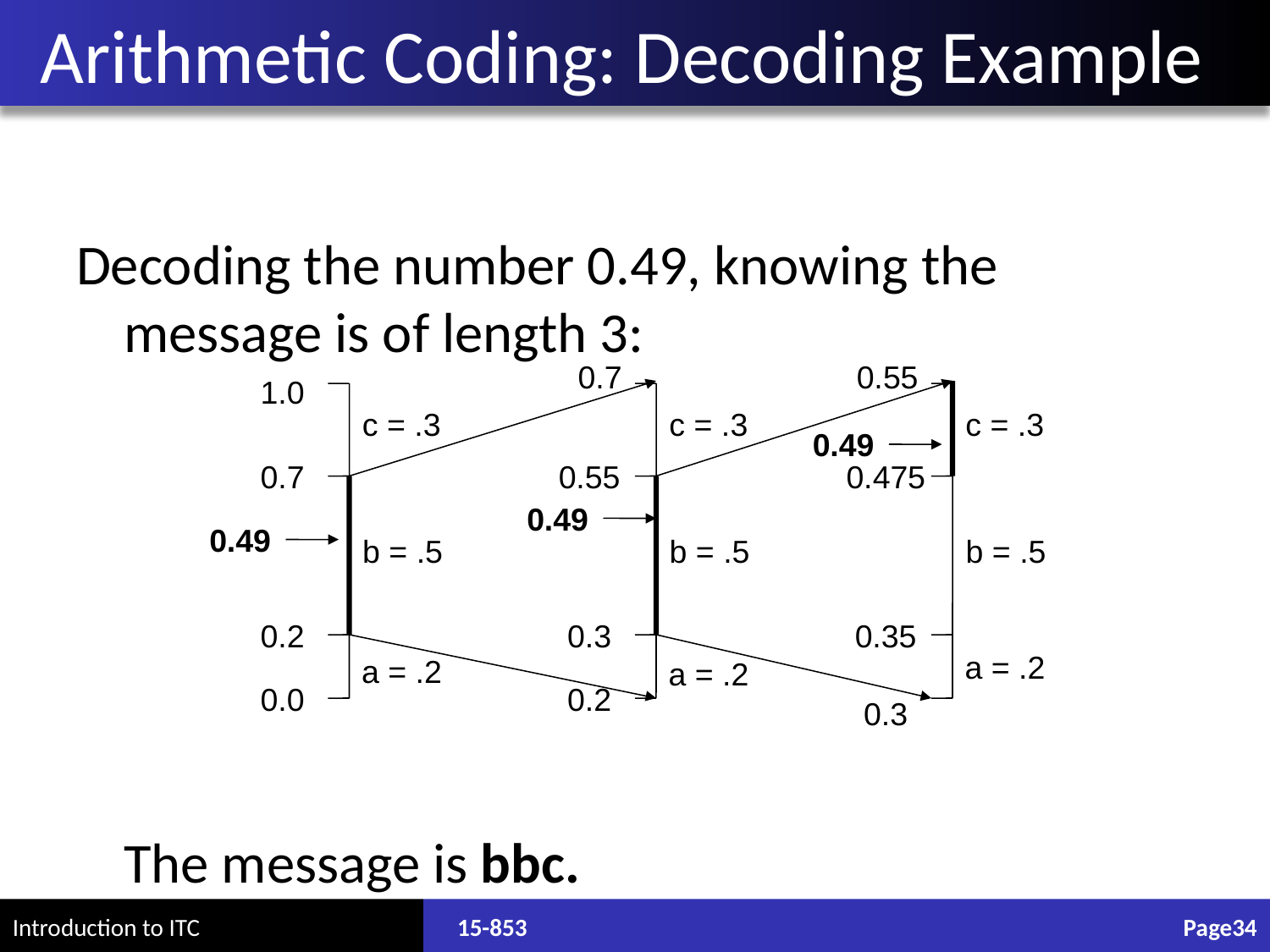

# Arithmetic Coding: Decoding Example
Decoding the number 0.49, knowing the message is of length 3:

The message is bbc.
0.7
0.55
1.0

c = .3
c = .3
c = .3
0.49

0.7
0.55
0.475

0.49

0.49

b = .5
b = .5
b = .5
0.2
0.3
0.35

a = .2
a = .2
a = .2
0.0
0.2
0.3

15-853
Page34